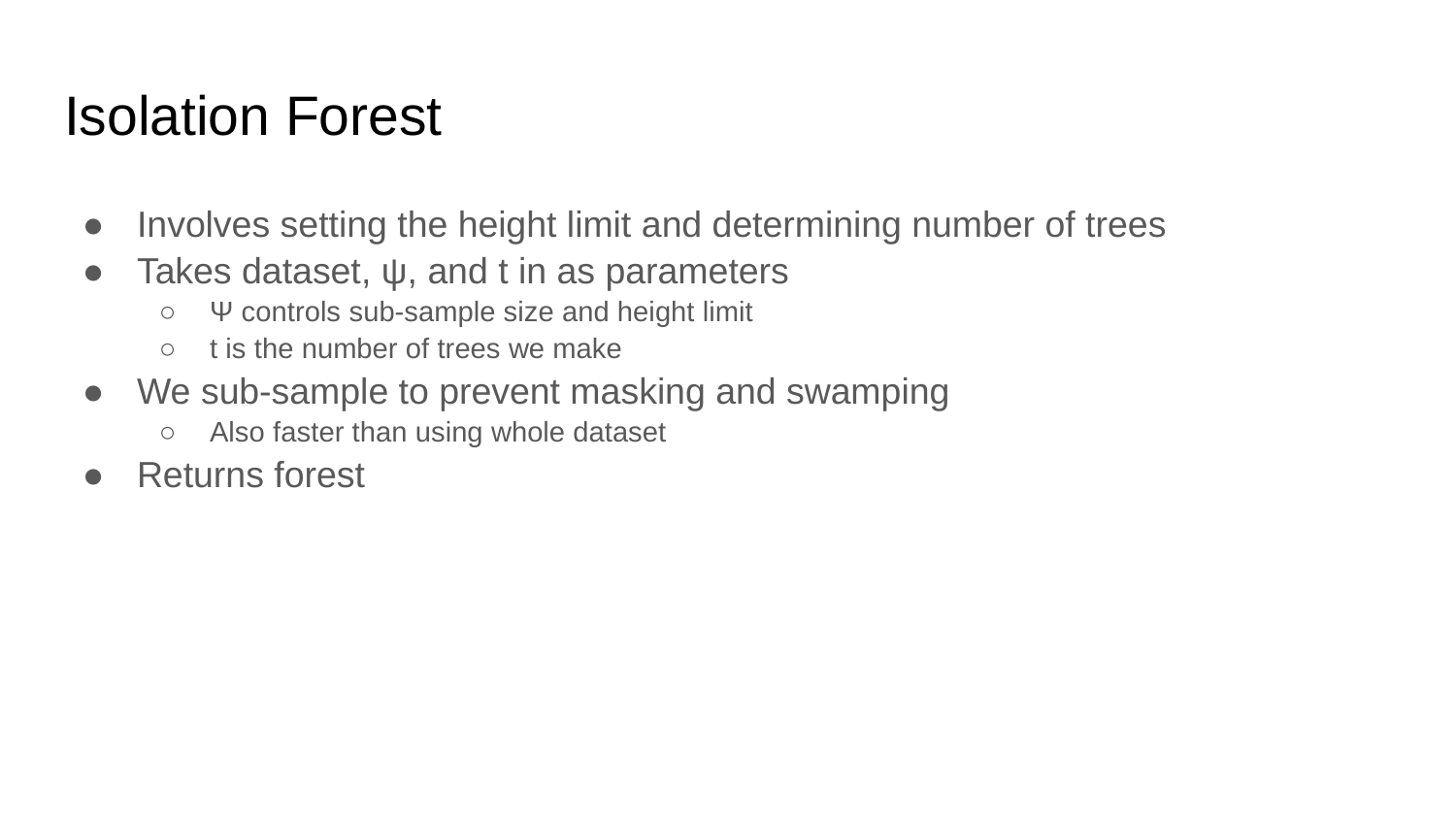

# Isolation Forest
Involves setting the height limit and determining number of trees
Takes dataset, ψ, and t in as parameters
Ψ controls sub-sample size and height limit
t is the number of trees we make
We sub-sample to prevent masking and swamping
Also faster than using whole dataset
Returns forest